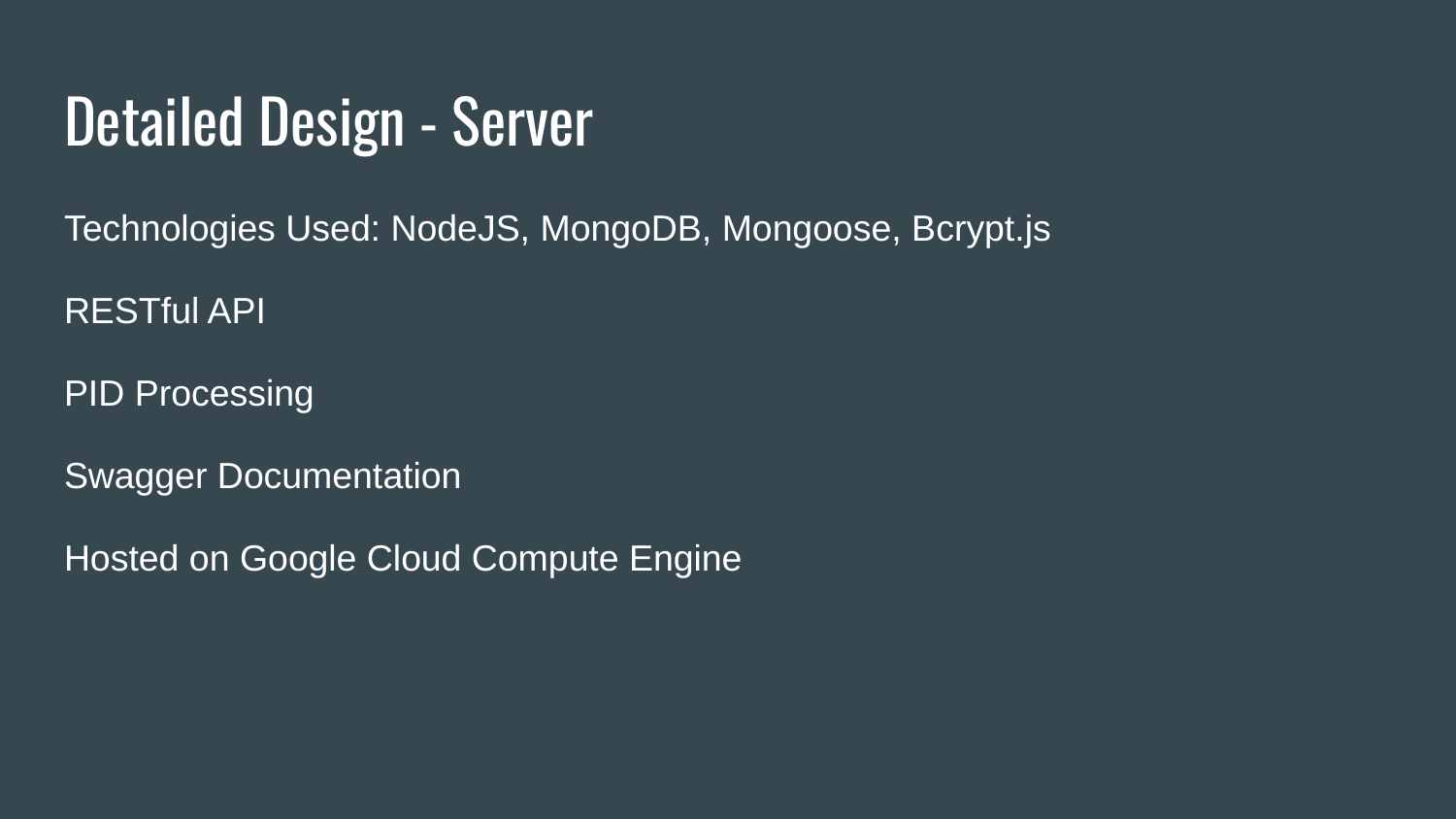

# Detailed Design - Server
Technologies Used: NodeJS, MongoDB, Mongoose, Bcrypt.js
RESTful API
PID Processing
Swagger Documentation
Hosted on Google Cloud Compute Engine